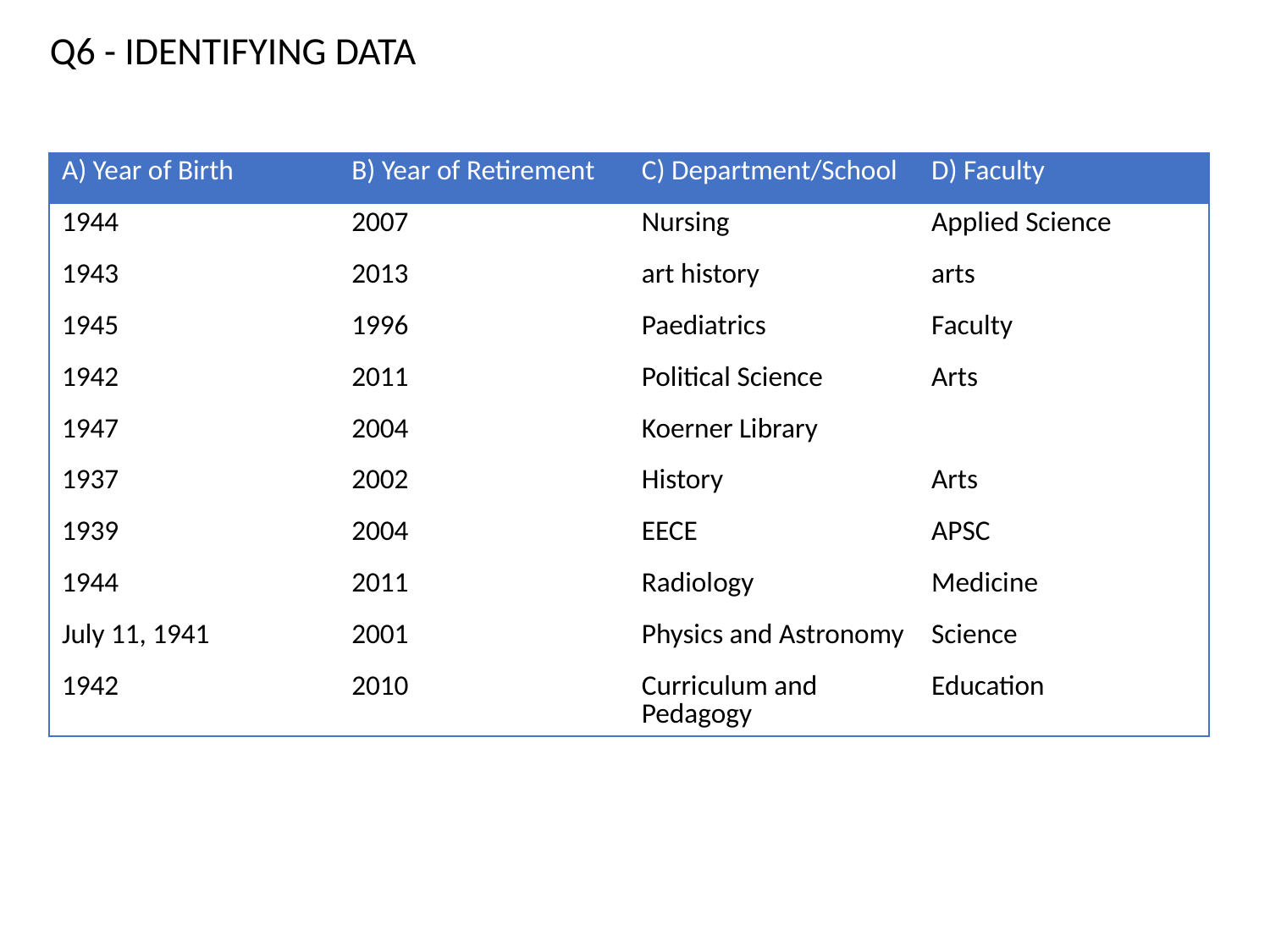

Q6 - IDENTIFYING DATA
| A) Year of Birth | B) Year of Retirement | C) Department/School | D) Faculty |
| --- | --- | --- | --- |
| 1944 | 2007 | Nursing | Applied Science |
| 1943 | 2013 | art history | arts |
| 1945 | 1996 | Paediatrics | Faculty |
| 1942 | 2011 | Political Science | Arts |
| 1947 | 2004 | Koerner Library |  |
| 1937 | 2002 | History | Arts |
| 1939 | 2004 | EECE | APSC |
| 1944 | 2011 | Radiology | Medicine |
| July 11, 1941 | 2001 | Physics and Astronomy | Science |
| 1942 | 2010 | Curriculum and Pedagogy | Education |